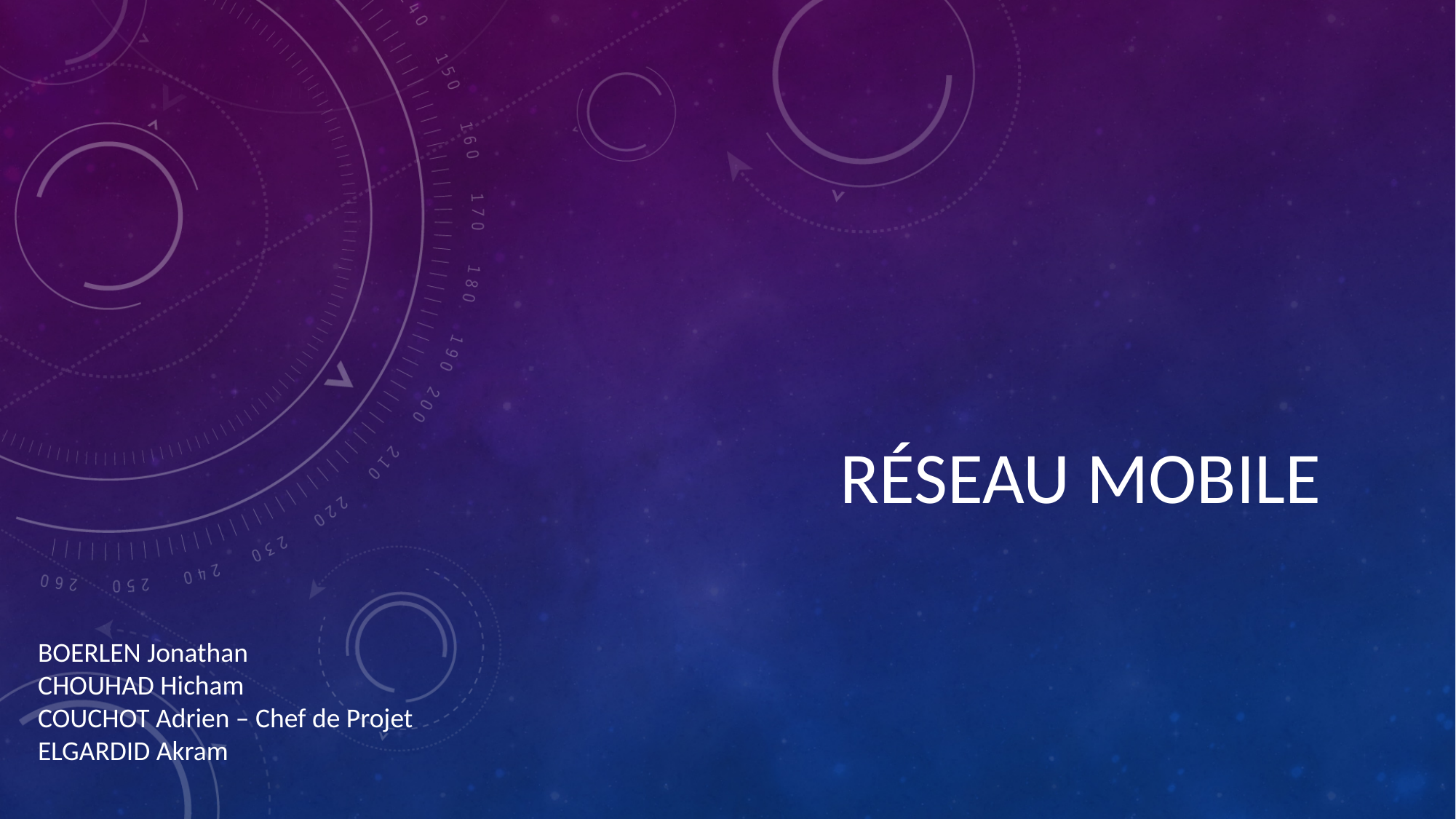

# Réseau Mobile

BOERLEN Jonathan
CHOUHAD Hicham
COUCHOT Adrien – Chef de Projet
ELGARDID Akram